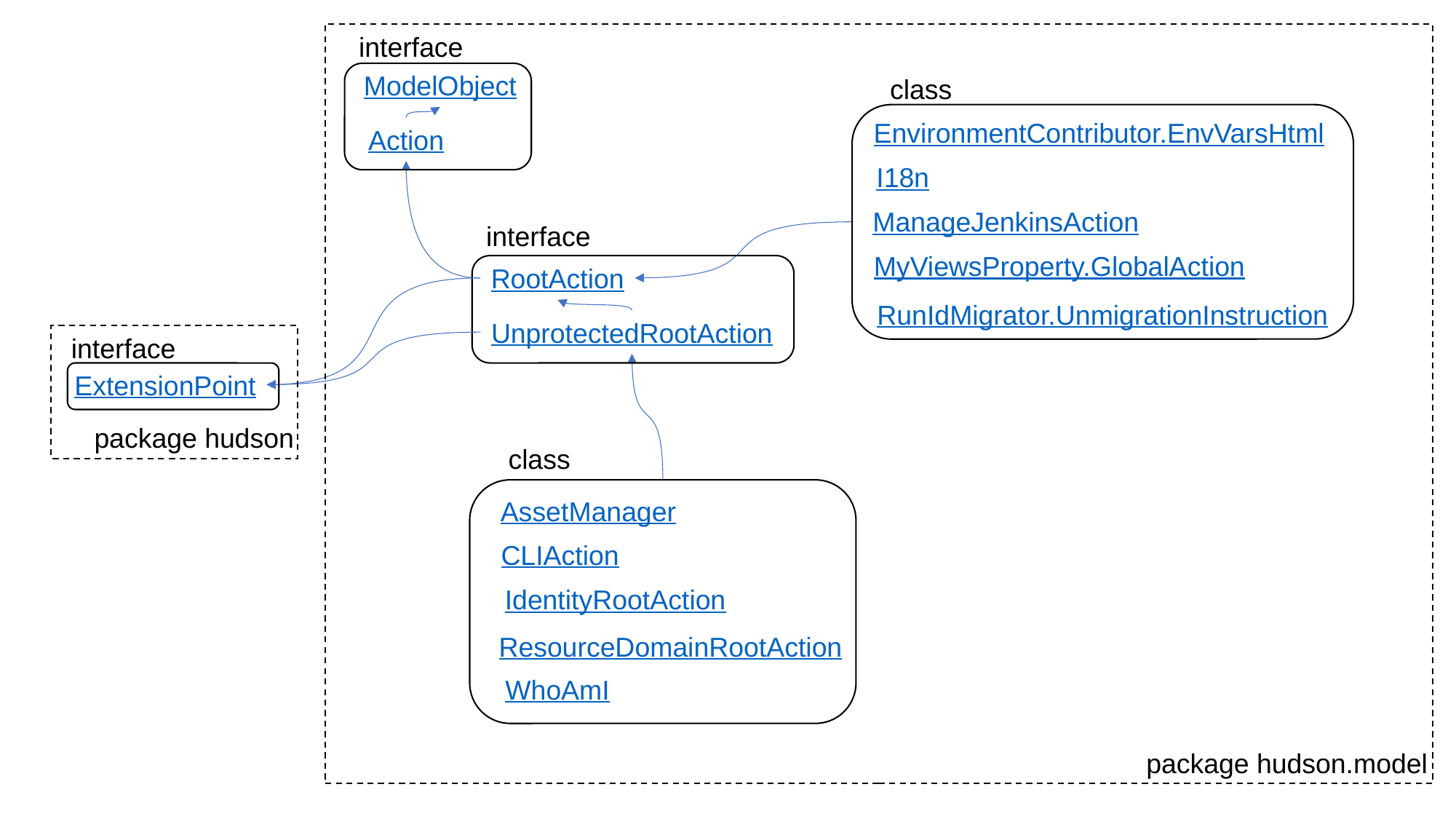

interface

ModelObject
Action
class

EnvironmentContributor.EnvVarsHtml
I18n
ManageJenkinsAction
MyViewsProperty.GlobalAction
RunIdMigrator.UnmigrationInstruction
interface

RootAction
UnprotectedRootAction

interface
ExtensionPoint

package hudson
class

AssetManager
CLIAction
IdentityRootAction
ResourceDomainRootAction
WhoAmI
package hudson.model